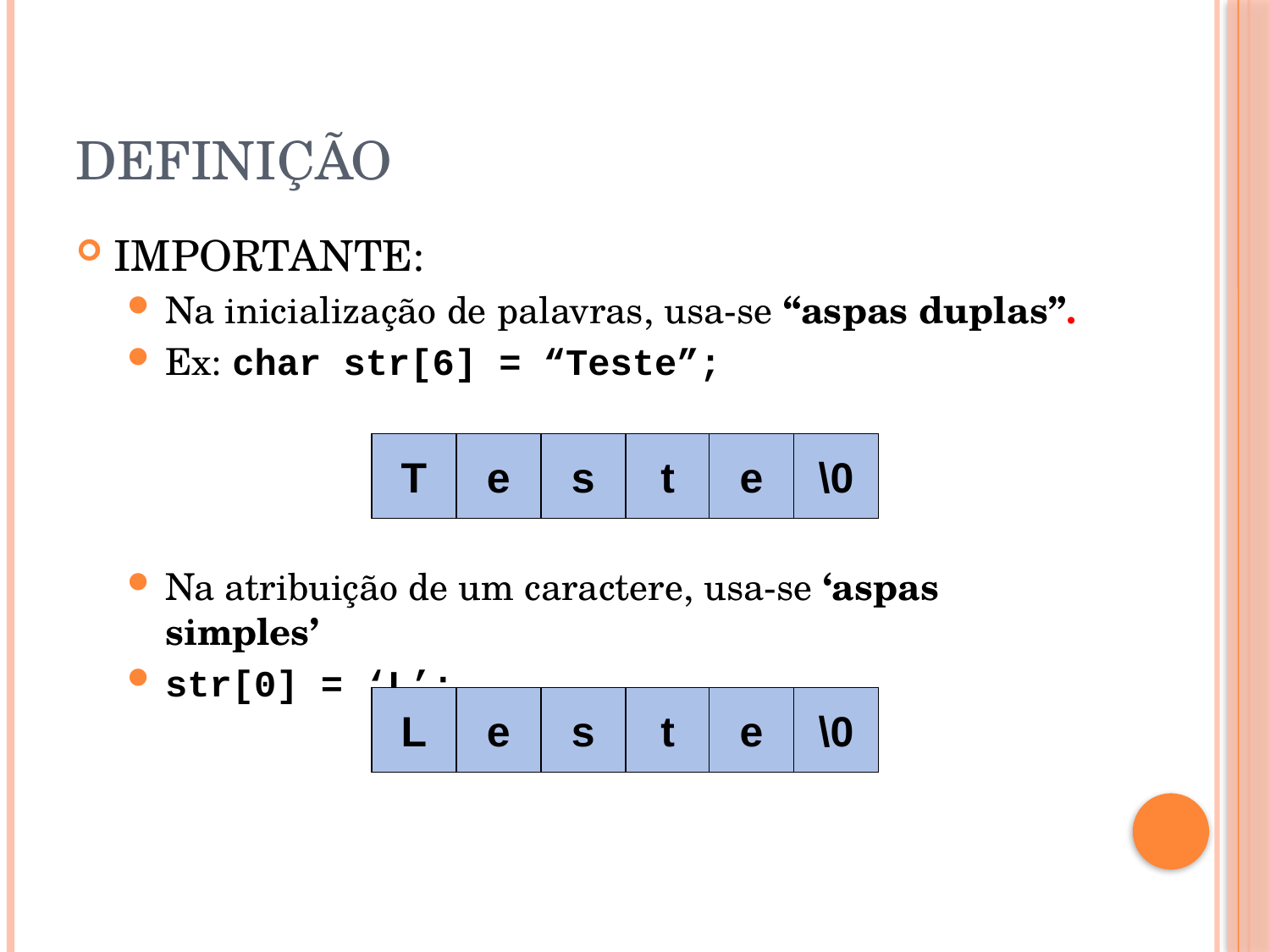

# Definição
IMPORTANTE:
Na inicialização de palavras, usa-se “aspas duplas”.
Ex: char str[6] = “Teste”;

Na atribuição de um caractere, usa-se ‘aspas simples’
str[0] = ‘L’;

T

e

s

t

e

\0

L

e

s

t

e

\0